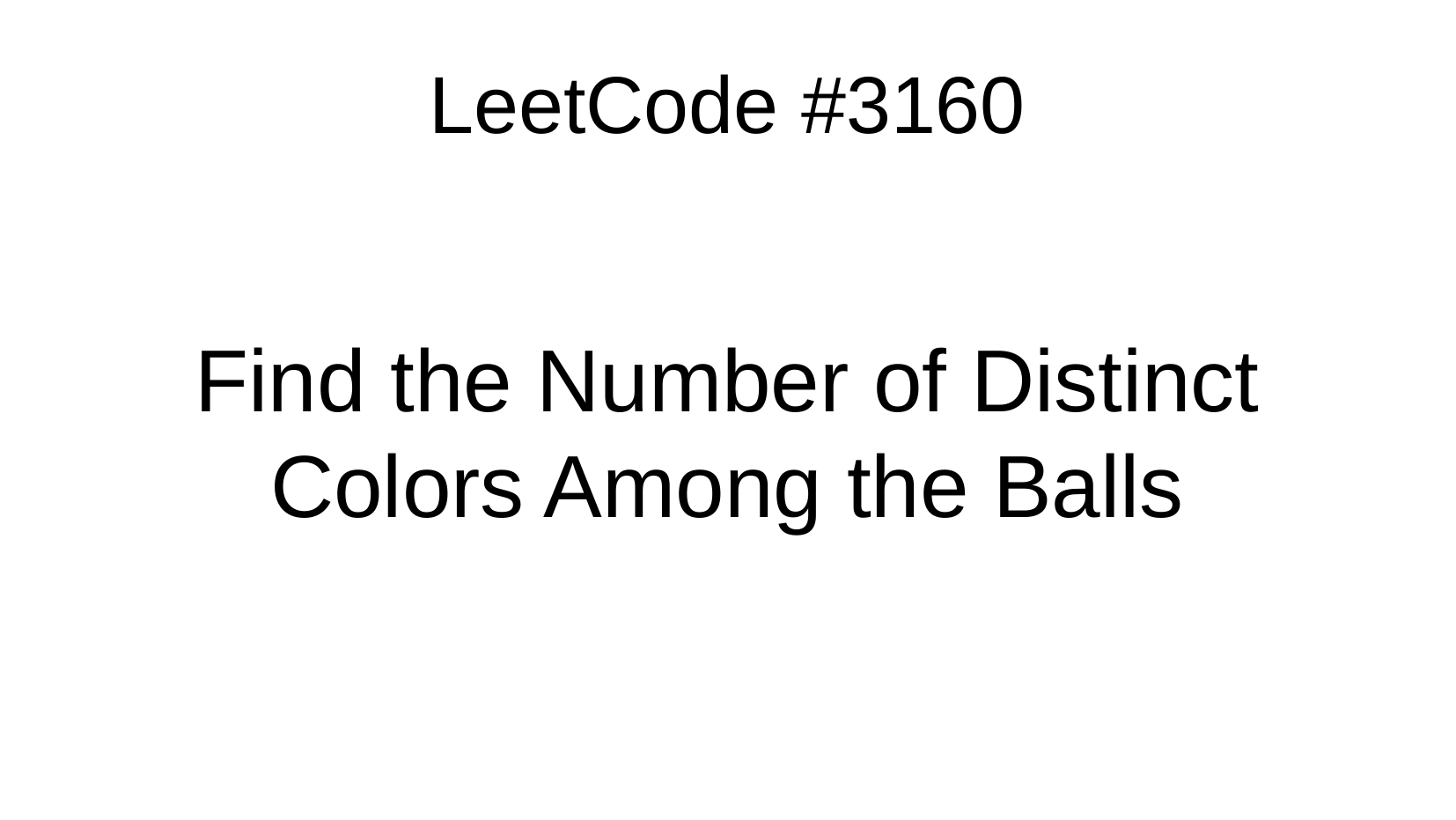

LeetCode #3160
Find the Number of Distinct Colors Among the Balls